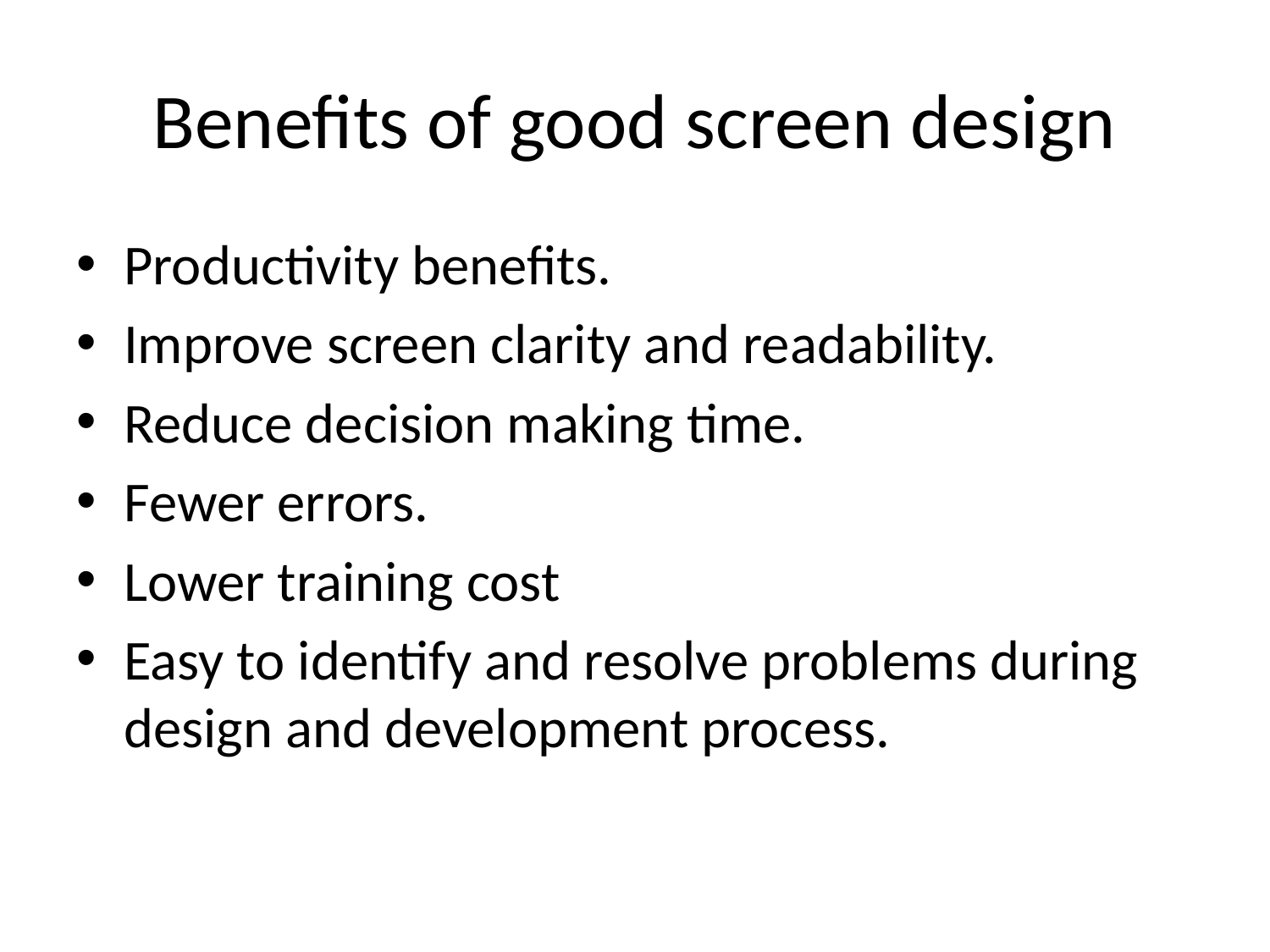

# Benefits of good screen design
Productivity benefits.
Improve screen clarity and readability.
Reduce decision making time.
Fewer errors.
Lower training cost
Easy to identify and resolve problems during design and development process.